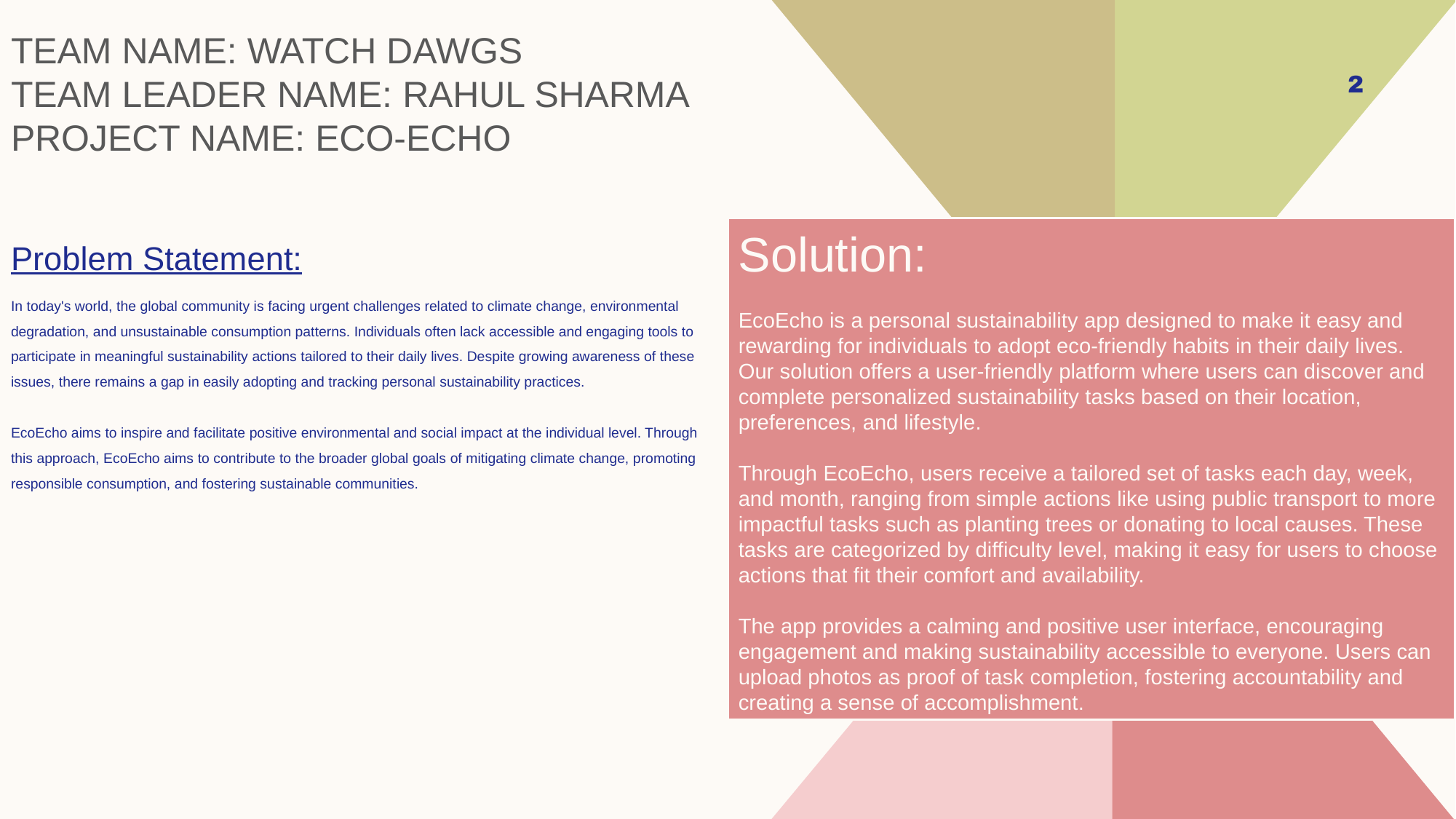

# Team Name: Watch dawgs Team Leader Name: Rahul sharma Project Name: eco-echo
2
Problem Statement:

In today's world, the global community is facing urgent challenges related to climate change, environmental degradation, and unsustainable consumption patterns. Individuals often lack accessible and engaging tools to participate in meaningful sustainability actions tailored to their daily lives. Despite growing awareness of these issues, there remains a gap in easily adopting and tracking personal sustainability practices.

EcoEcho aims to inspire and facilitate positive environmental and social impact at the individual level. Through this approach, EcoEcho aims to contribute to the broader global goals of mitigating climate change, promoting responsible consumption, and fostering sustainable communities.
Solution:

EcoEcho is a personal sustainability app designed to make it easy and rewarding for individuals to adopt eco-friendly habits in their daily lives. Our solution offers a user-friendly platform where users can discover and complete personalized sustainability tasks based on their location, preferences, and lifestyle.

Through EcoEcho, users receive a tailored set of tasks each day, week, and month, ranging from simple actions like using public transport to more impactful tasks such as planting trees or donating to local causes. These tasks are categorized by difficulty level, making it easy for users to choose actions that fit their comfort and availability.

The app provides a calming and positive user interface, encouraging engagement and making sustainability accessible to everyone. Users can upload photos as proof of task completion, fostering accountability and creating a sense of accomplishment.